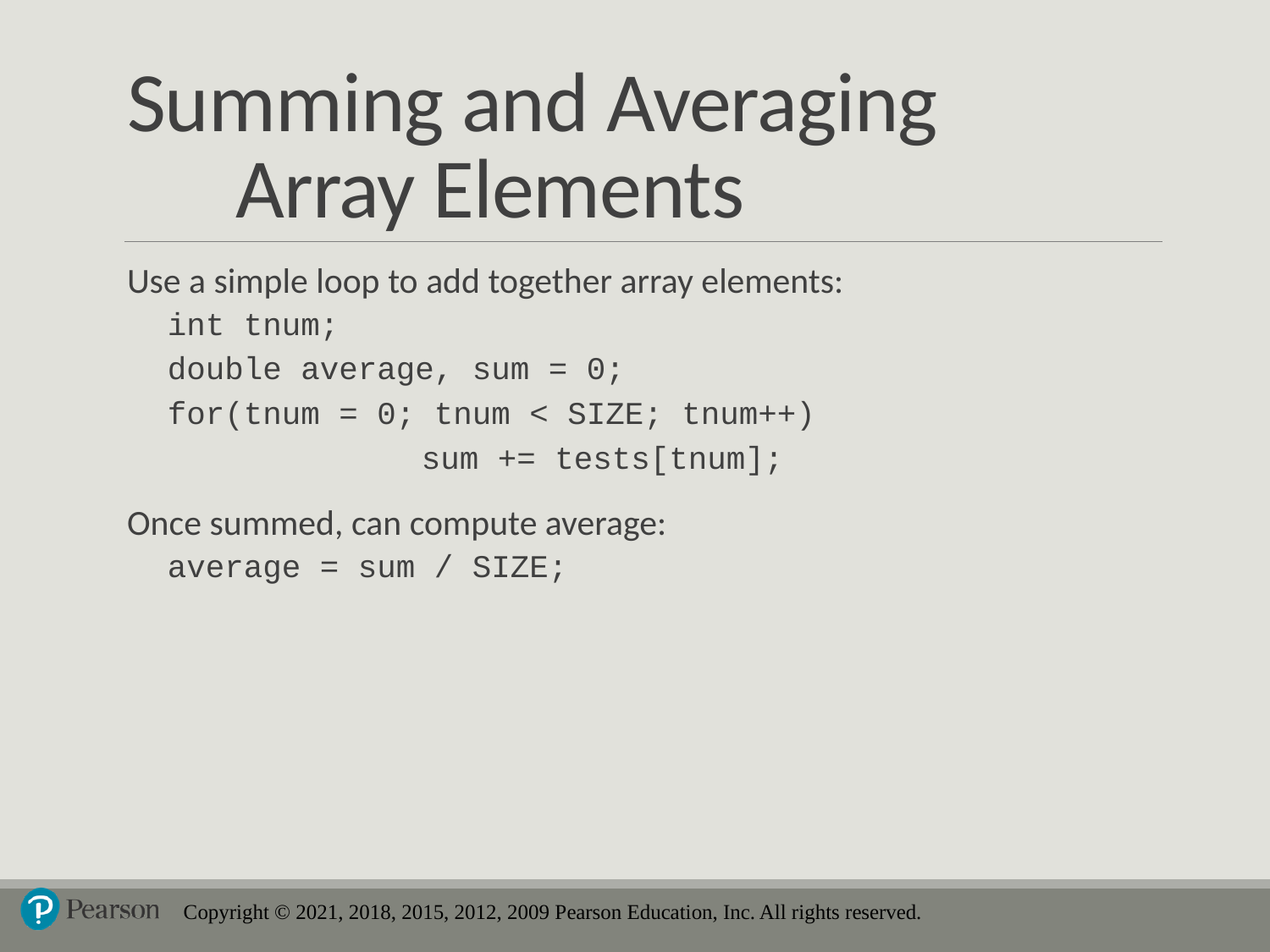

# Summing and Averaging                  Array Elements
Use a simple loop to add together array elements:
	int tnum;
	double average, sum = 0;
	for(tnum = 0; tnum < SIZE; tnum++)
			sum += tests[tnum];
Once summed, can compute average:
	average = sum / SIZE;